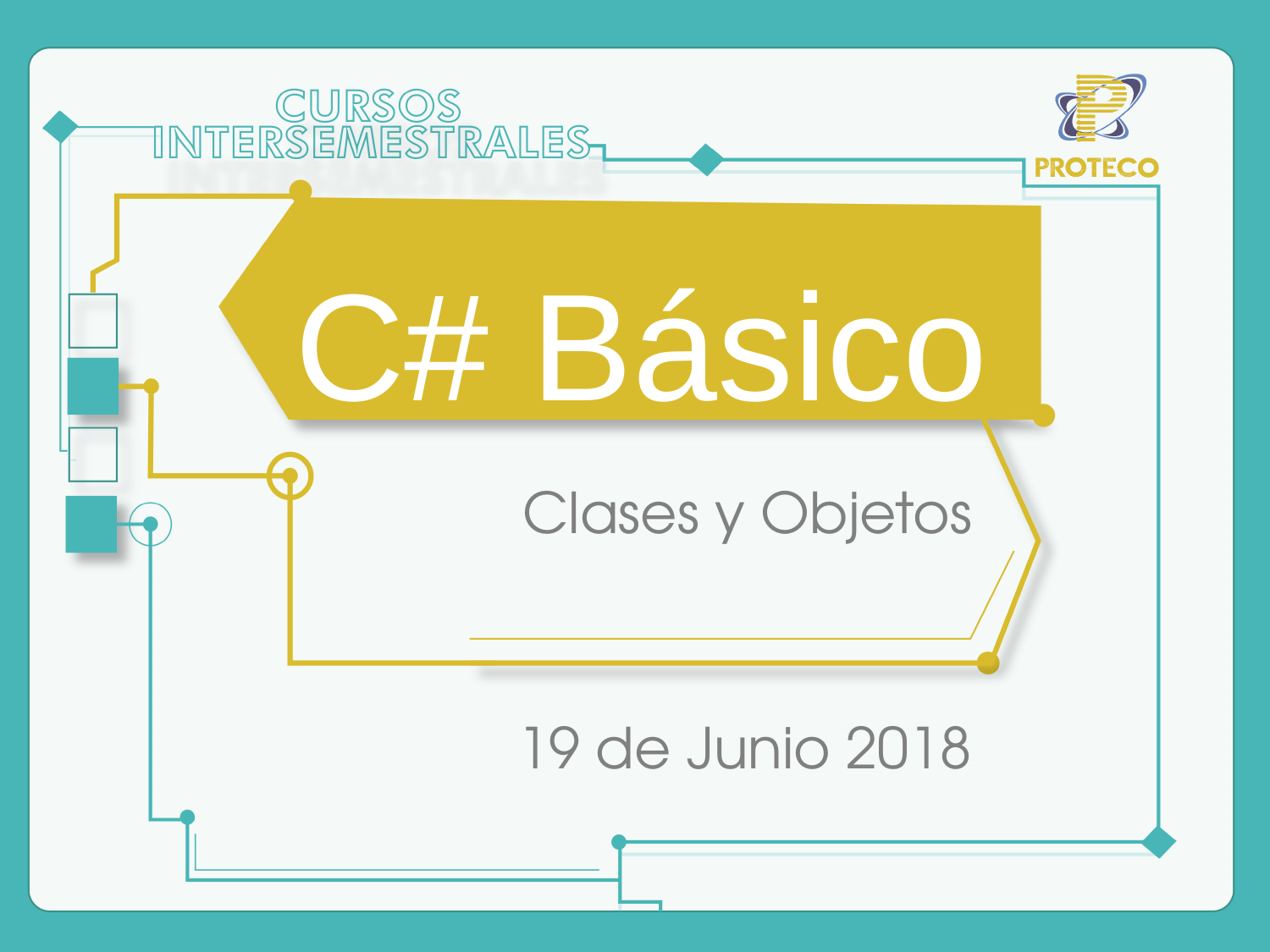

# C# Básico
Clases y Objetos
19 de Junio 2018